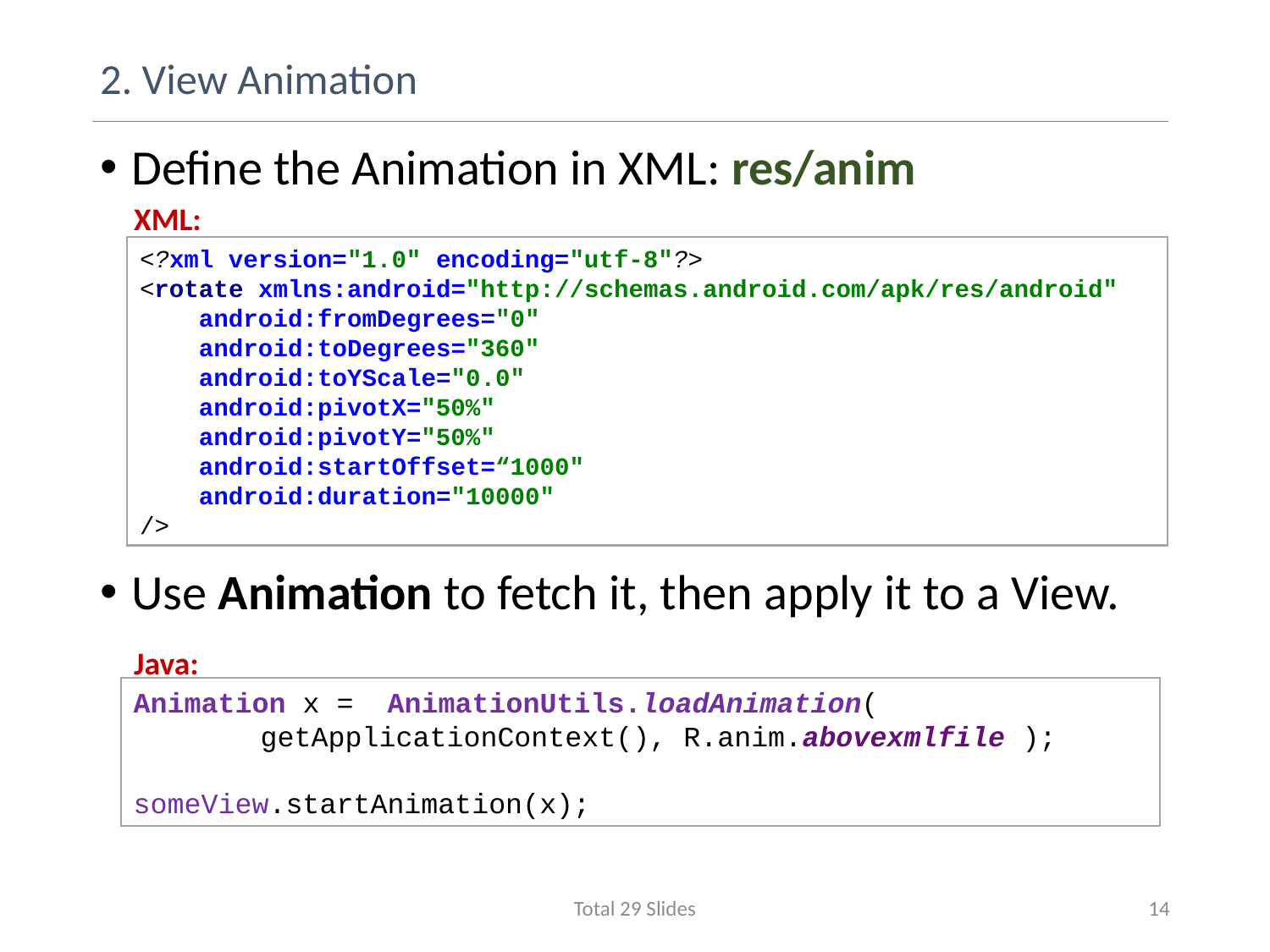

# 2. View Animation
Define the Animation in XML: res/anim

Use Animation to fetch it, then apply it to a View.
XML:
<?xml version="1.0" encoding="utf-8"?>
<rotate xmlns:android="http://schemas.android.com/apk/res/android"
    android:fromDegrees="0"
    android:toDegrees="360"
    android:toYScale="0.0"
    android:pivotX="50%"
    android:pivotY="50%"
    android:startOffset=“1000"
    android:duration="10000"
/>
Java:
Animation x = 	AnimationUtils.loadAnimation(
	getApplicationContext(), R.anim.abovexmlfile );
someView.startAnimation(x);
Total 29 Slides
14